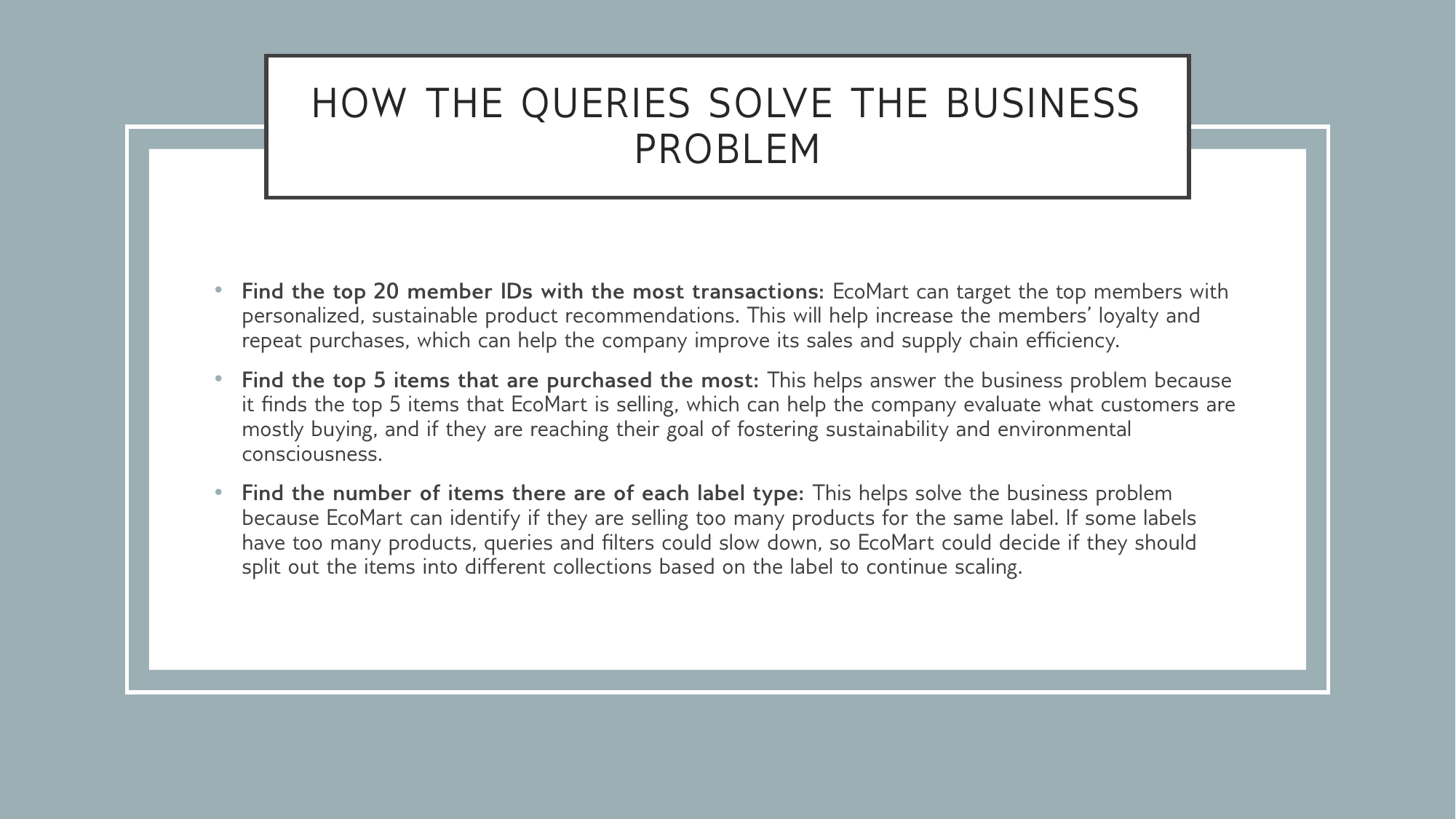

# How the Queries Solve the Business Problem

Find the top 20 member IDs with the most transactions: EcoMart can target the top members with personalized, sustainable product recommendations. This will help increase the members’ loyalty and repeat purchases, which can help the company improve its sales and supply chain efficiency.
Find the top 5 items that are purchased the most: This helps answer the business problem because it finds the top 5 items that EcoMart is selling, which can help the company evaluate what customers are mostly buying, and if they are reaching their goal of fostering sustainability and environmental consciousness.
Find the number of items there are of each label type: This helps solve the business problem because EcoMart can identify if they are selling too many products for the same label. If some labels have too many products, queries and filters could slow down, so EcoMart could decide if they should split out the items into different collections based on the label to continue scaling.